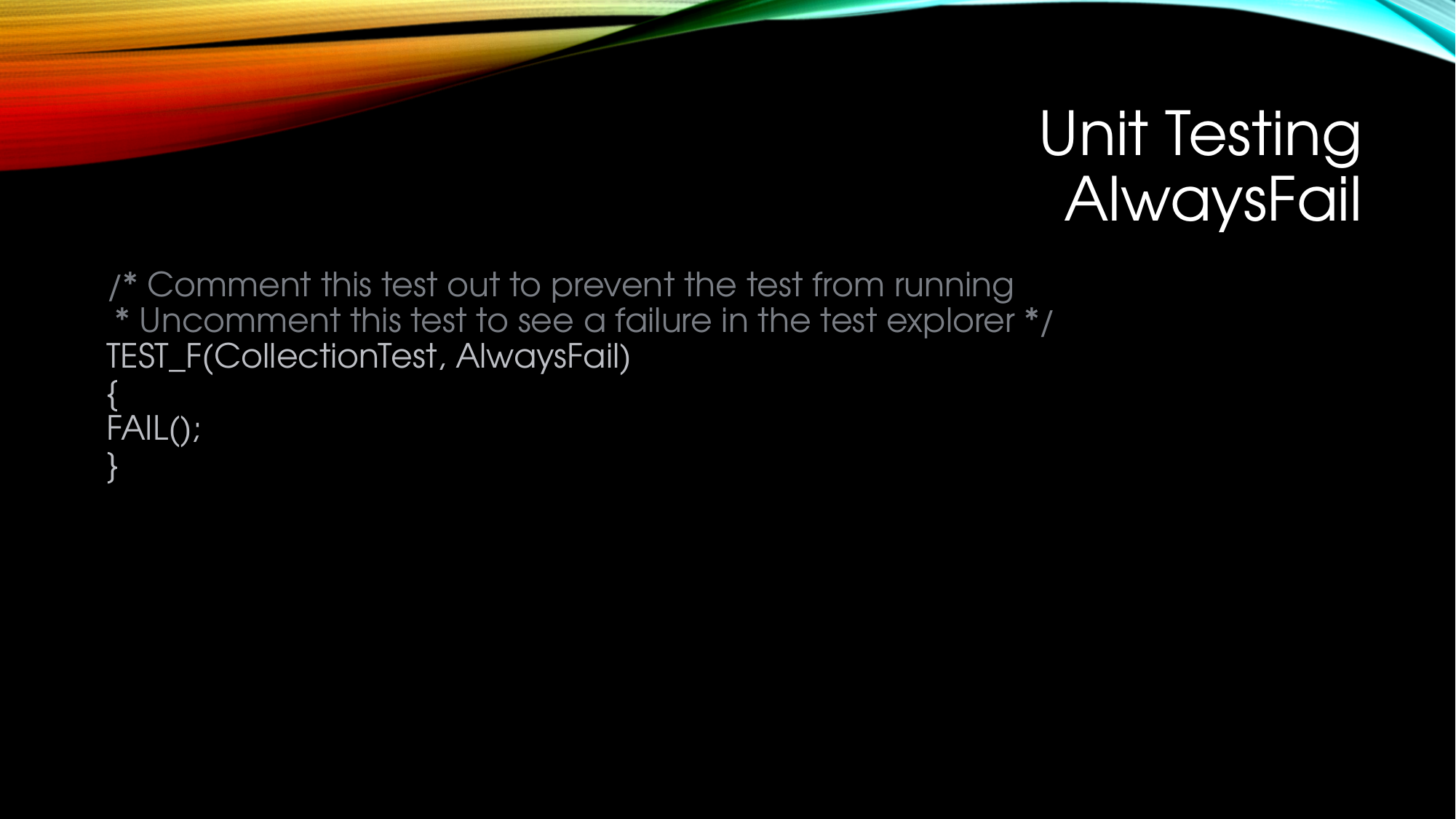

# Unit Testing AlwaysFail
/* Comment this test out to prevent the test from running
 * Uncomment this test to see a failure in the test explorer */
TEST_F(CollectionTest, AlwaysFail)
{
FAIL();
}